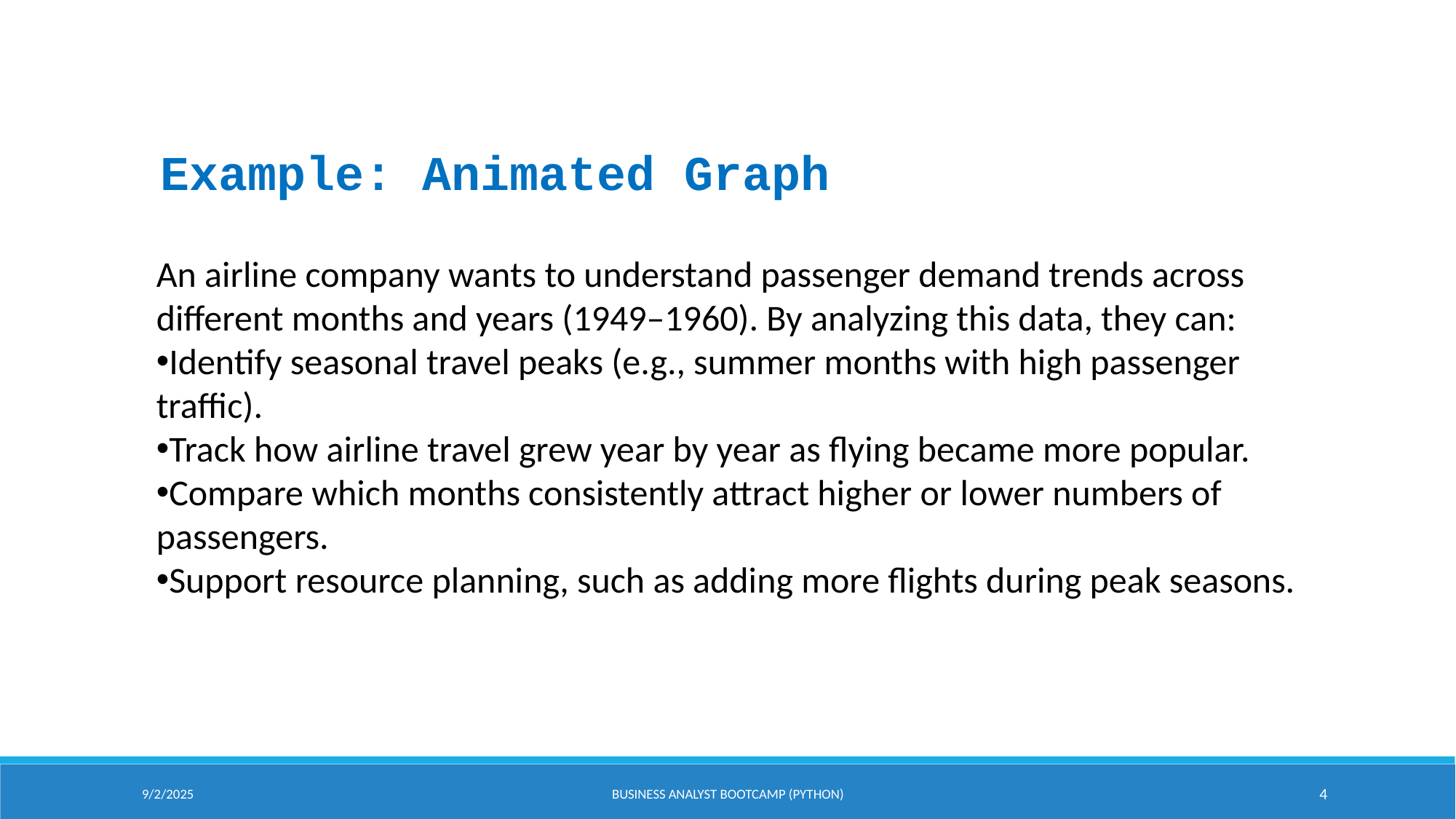

Example: Animated Graph
An airline company wants to understand passenger demand trends across different months and years (1949–1960). By analyzing this data, they can:
Identify seasonal travel peaks (e.g., summer months with high passenger traffic).
Track how airline travel grew year by year as flying became more popular.
Compare which months consistently attract higher or lower numbers of passengers.
Support resource planning, such as adding more flights during peak seasons.
9/2/2025
Business Analyst Bootcamp (PYTHON)
4